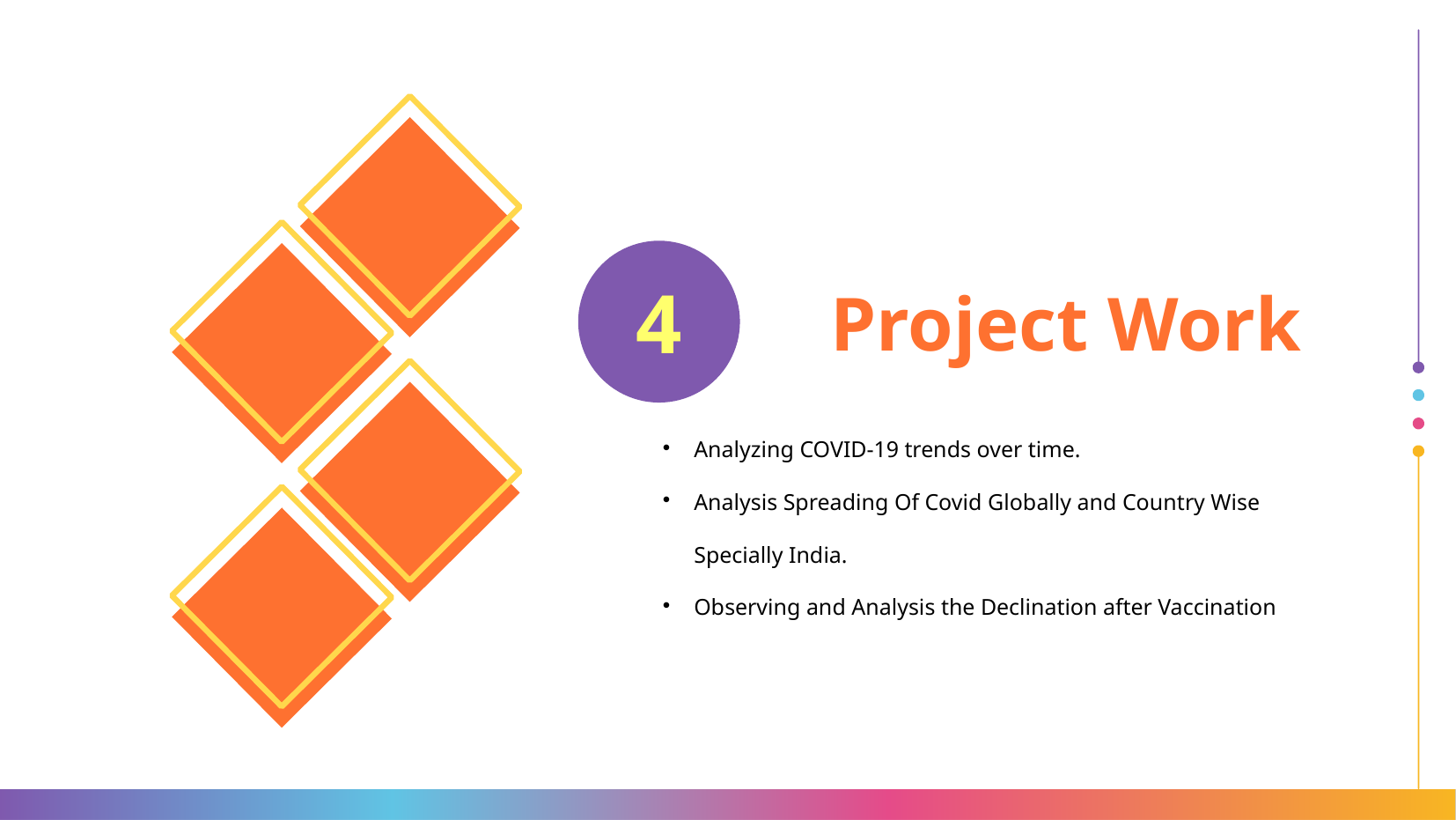

4
# Project Work
Analyzing COVID-19 trends over time.
Analysis Spreading Of Covid Globally and Country Wise Specially India.
Observing and Analysis the Declination after Vaccination